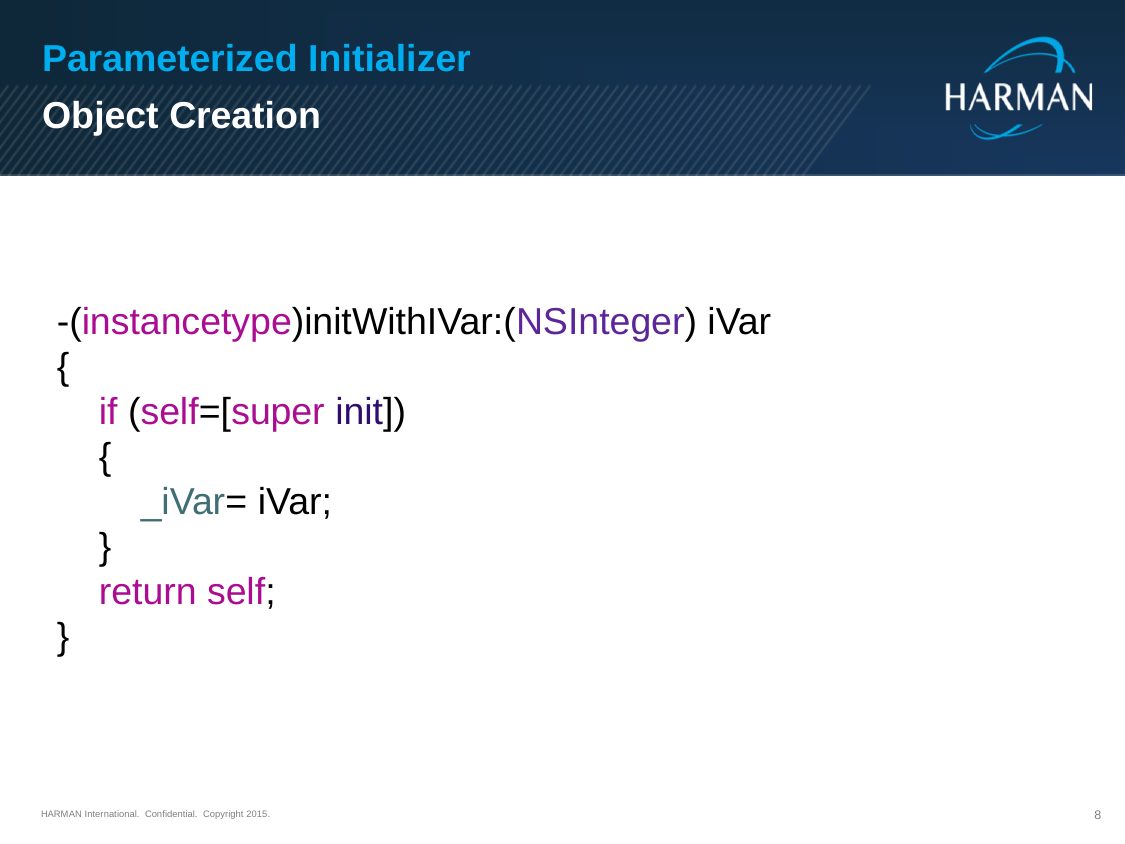

Parameterized Initializer

Object Creation
-(instancetype)initWithIVar:(NSInteger) iVar
{
    if (self=[super init])
    {
        _iVar= iVar;
    }
    return self;
}